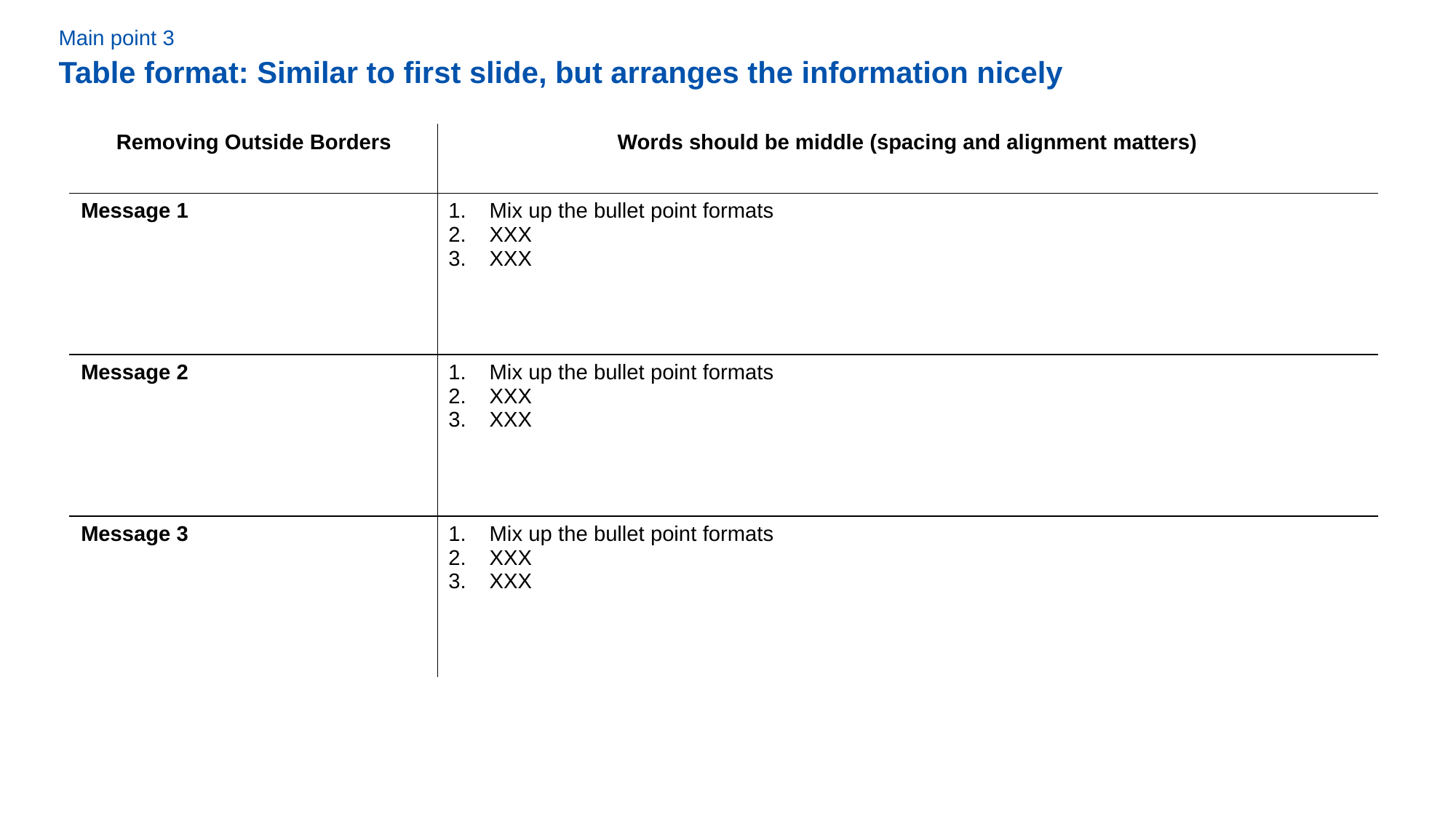

Main point 3
Table format: Similar to first slide, but arranges the information nicely
| Removing Outside Borders | Words should be middle (spacing and alignment matters) |
| --- | --- |
| Message 1 | Mix up the bullet point formats XXX XXX |
| Message 2 | Mix up the bullet point formats XXX XXX |
| Message 3 | Mix up the bullet point formats XXX XXX |